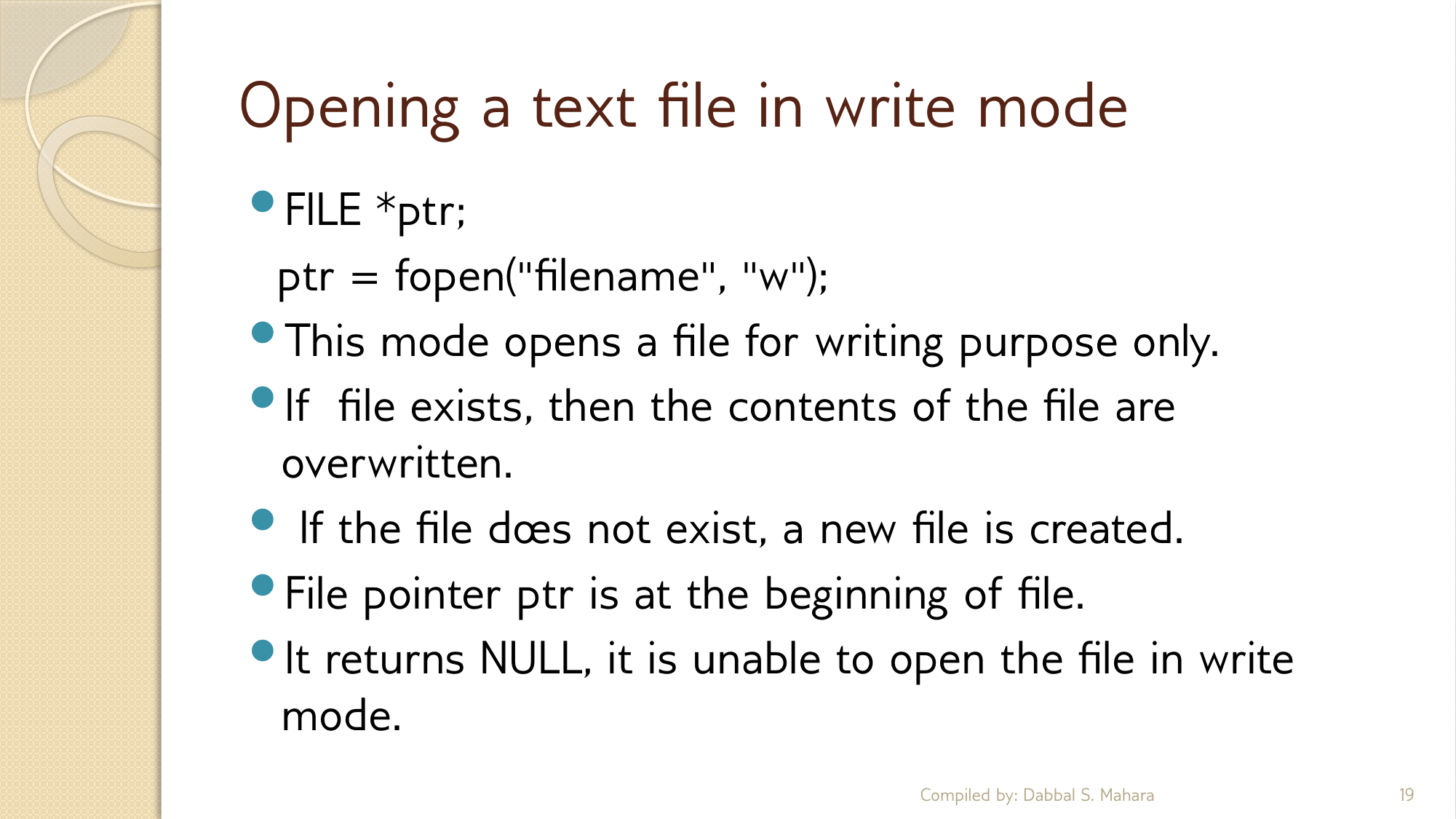

# Opening a text file in write mode
FILE *ptr;
  ptr = fopen("filename", "w");
This mode opens a file for writing purpose only.
If  file exists, then the contents of the file are overwritten.
 If the file does not exist, a new file is created.
File pointer ptr is at the beginning of file.
It returns NULL, it is unable to open the file in write mode.
Compiled by: Dabbal S. Mahara
19